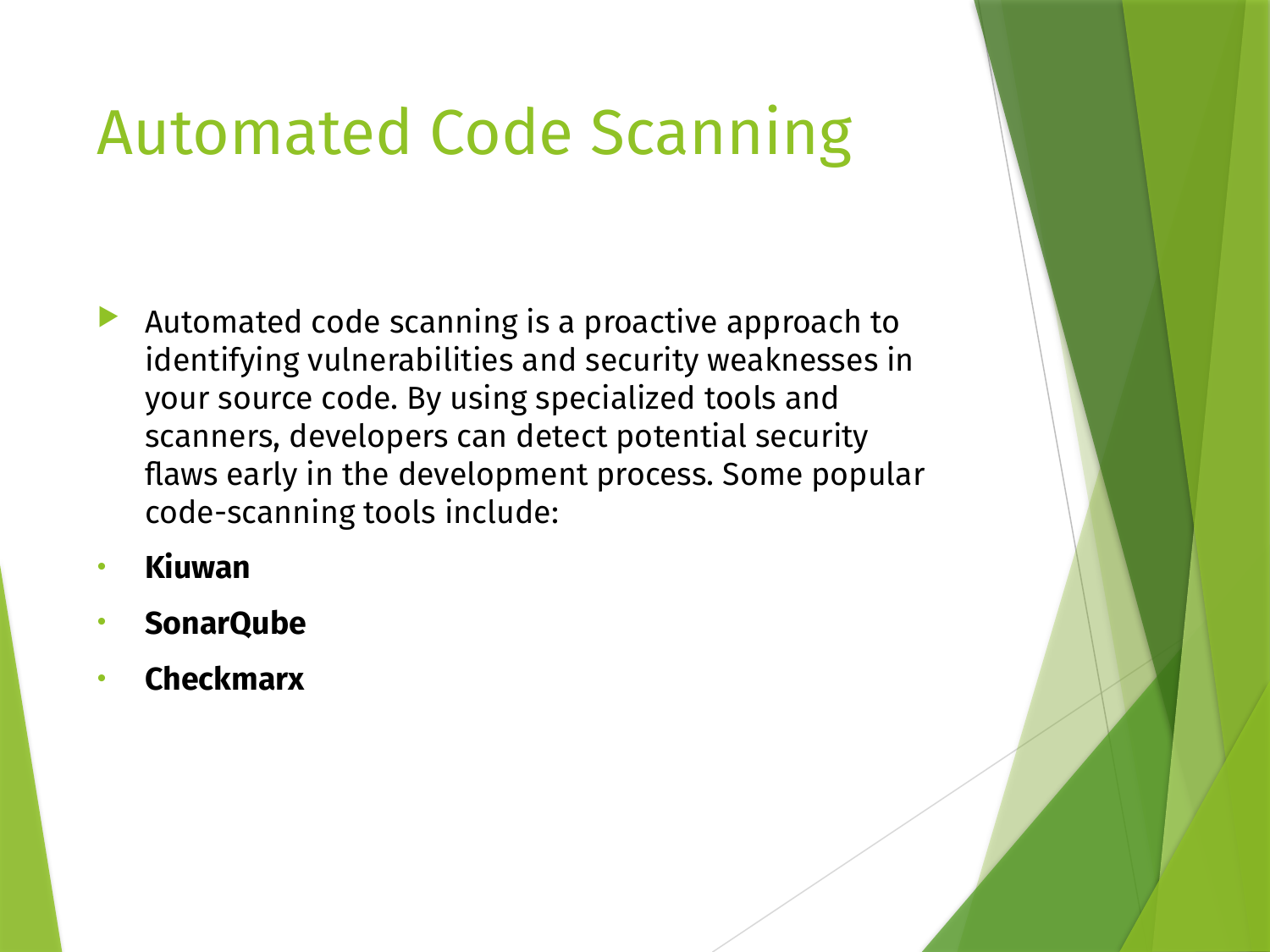

# Automated Code Scanning
Automated code scanning is a proactive approach to identifying vulnerabilities and security weaknesses in your source code. By using specialized tools and scanners, developers can detect potential security flaws early in the development process. Some popular code-scanning tools include:
Kiuwan
SonarQube
Checkmarx